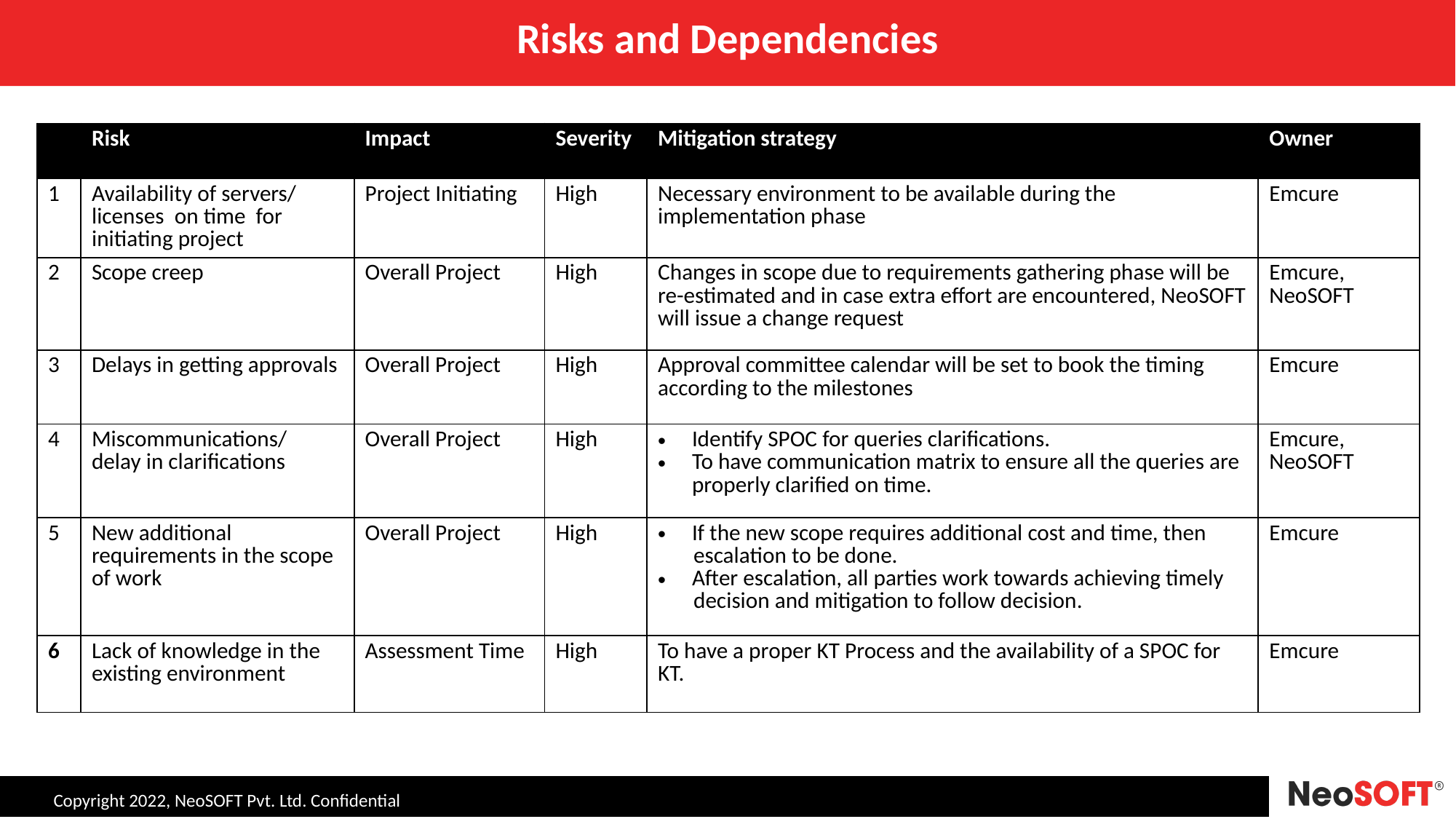

# Risks and Dependencies
|  | Risk | Impact | Severity | Mitigation strategy | Owner |
| --- | --- | --- | --- | --- | --- |
| 1 | Availability of servers/ licenses  on time  for initiating project | Project Initiating | High | Necessary environment to be available during the implementation phase | Emcure |
| 2 | Scope creep | Overall Project | High | Changes in scope due to requirements gathering phase will be re-estimated and in case extra effort are encountered, NeoSOFT will issue a change request | Emcure, NeoSOFT |
| 3 | Delays in getting approvals | Overall Project | High | Approval committee calendar will be set to book the timing  according to the milestones | Emcure |
| 4 | Miscommunications/ delay in clarifications | Overall Project | High | Identify SPOC for queries clarifications. To have communication matrix to ensure all the queries are properly clarified on time. | Emcure, NeoSOFT |
| 5 | New additional  requirements in the scope of work | Overall Project | High | If the new scope requires additional cost and time, then        escalation to be done. After escalation, all parties work towards achieving timely        decision and mitigation to follow decision. | Emcure |
| 6 | Lack of knowledge in the  existing environment | Assessment Time | High | To have a proper KT Process and the availability of a SPOC for KT. | Emcure |
15
Copyright 2022, NeoSOFT Pvt. Ltd. Confidential